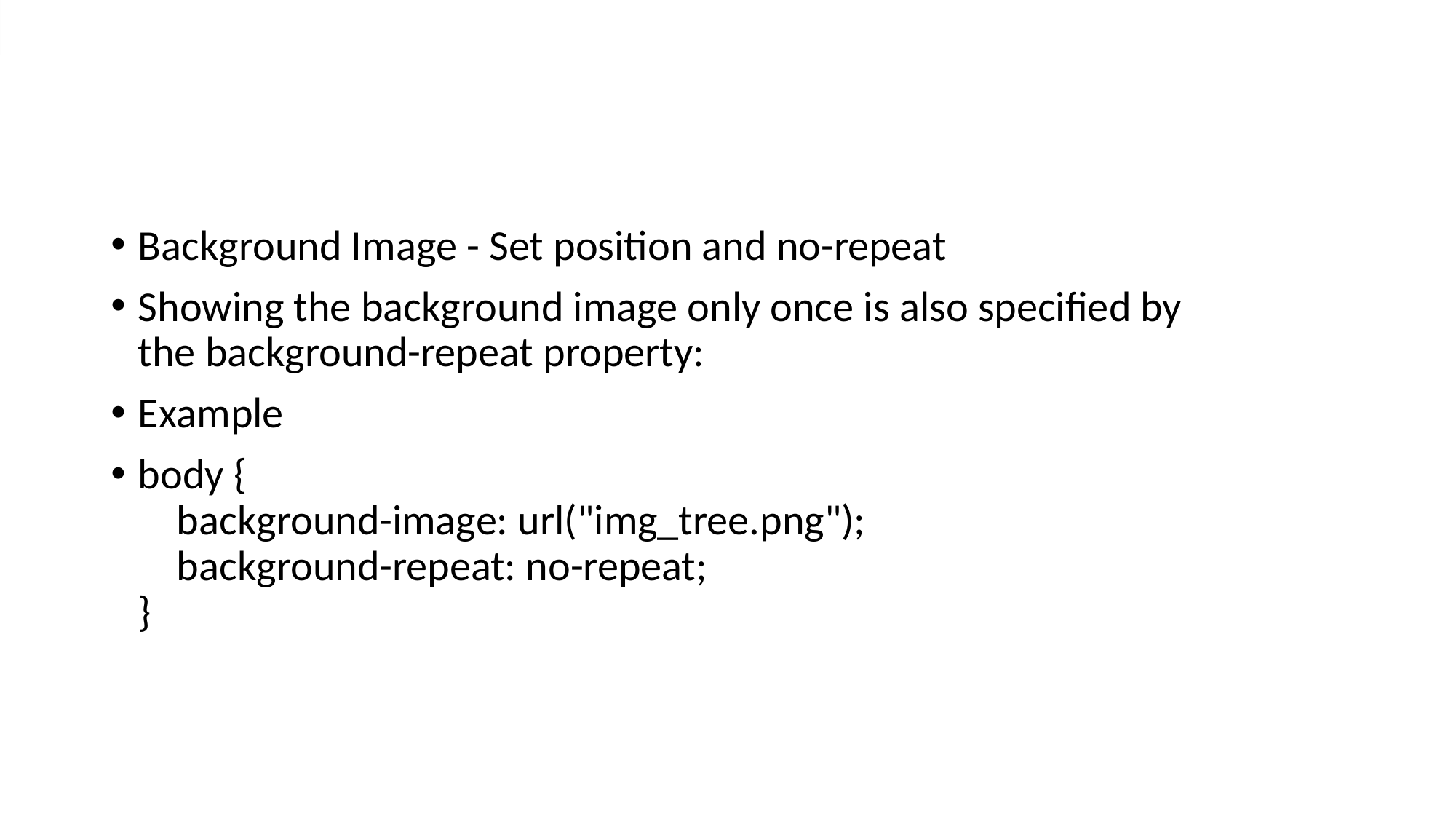

#
Background Image - Set position and no-repeat
Showing the background image only once is also specified by the background-repeat property:
Example
body {
    background-image: url("img_tree.png");
    background-repeat: no-repeat;
}